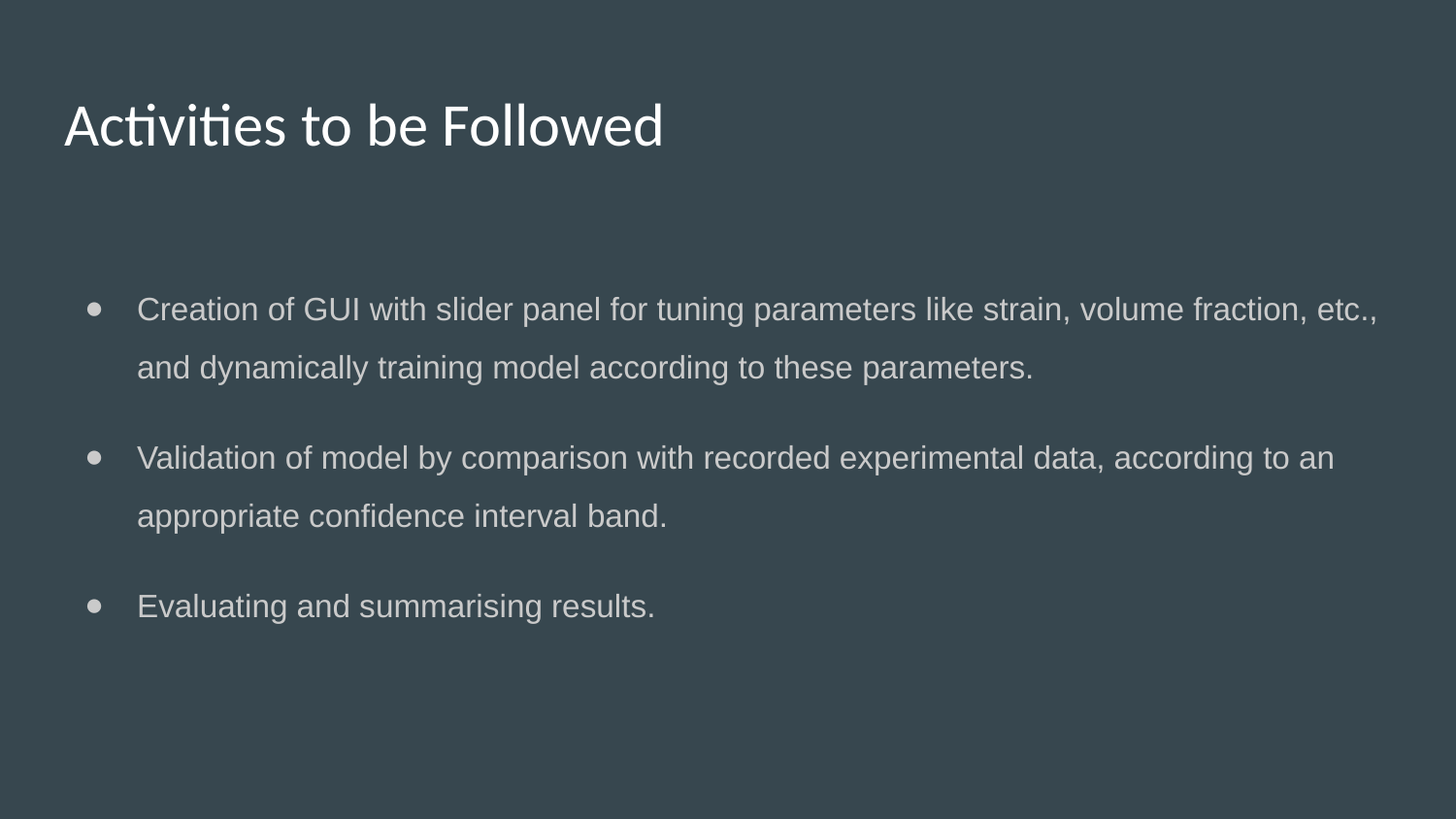

# Activities to be Followed

Creation of GUI with slider panel for tuning parameters like strain, volume fraction, etc., and dynamically training model according to these parameters.
Validation of model by comparison with recorded experimental data, according to an appropriate confidence interval band.
Evaluating and summarising results.